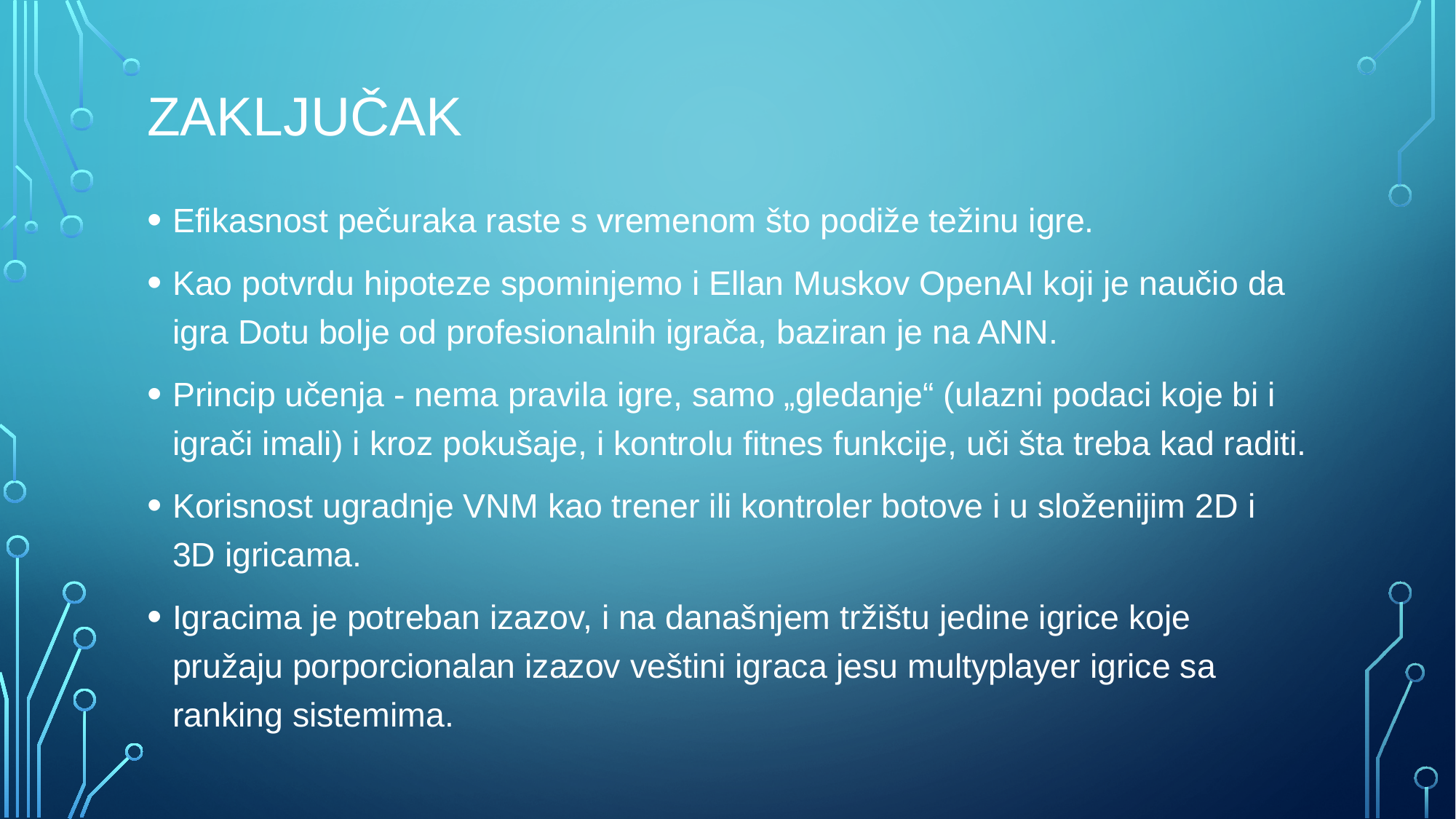

# ZAKLJUČAK
Efikasnost pečuraka raste s vremenom što podiže težinu igre.
Kao potvrdu hipoteze spominjemo i Ellan Muskov OpenAI koji je naučio da igra Dotu bolje od profesionalnih igrača, baziran je na ANN.
Princip učenja - nema pravila igre, samo „gledanje“ (ulazni podaci koje bi i igrači imali) i kroz pokušaje, i kontrolu fitnes funkcije, uči šta treba kad raditi.
Korisnost ugradnje VNM kao trener ili kontroler botove i u složenijim 2D i 3D igricama.
Igracima je potreban izazov, i na današnjem tržištu jedine igrice koje pružaju porporcionalan izazov veštini igraca jesu multyplayer igrice sa ranking sistemima.